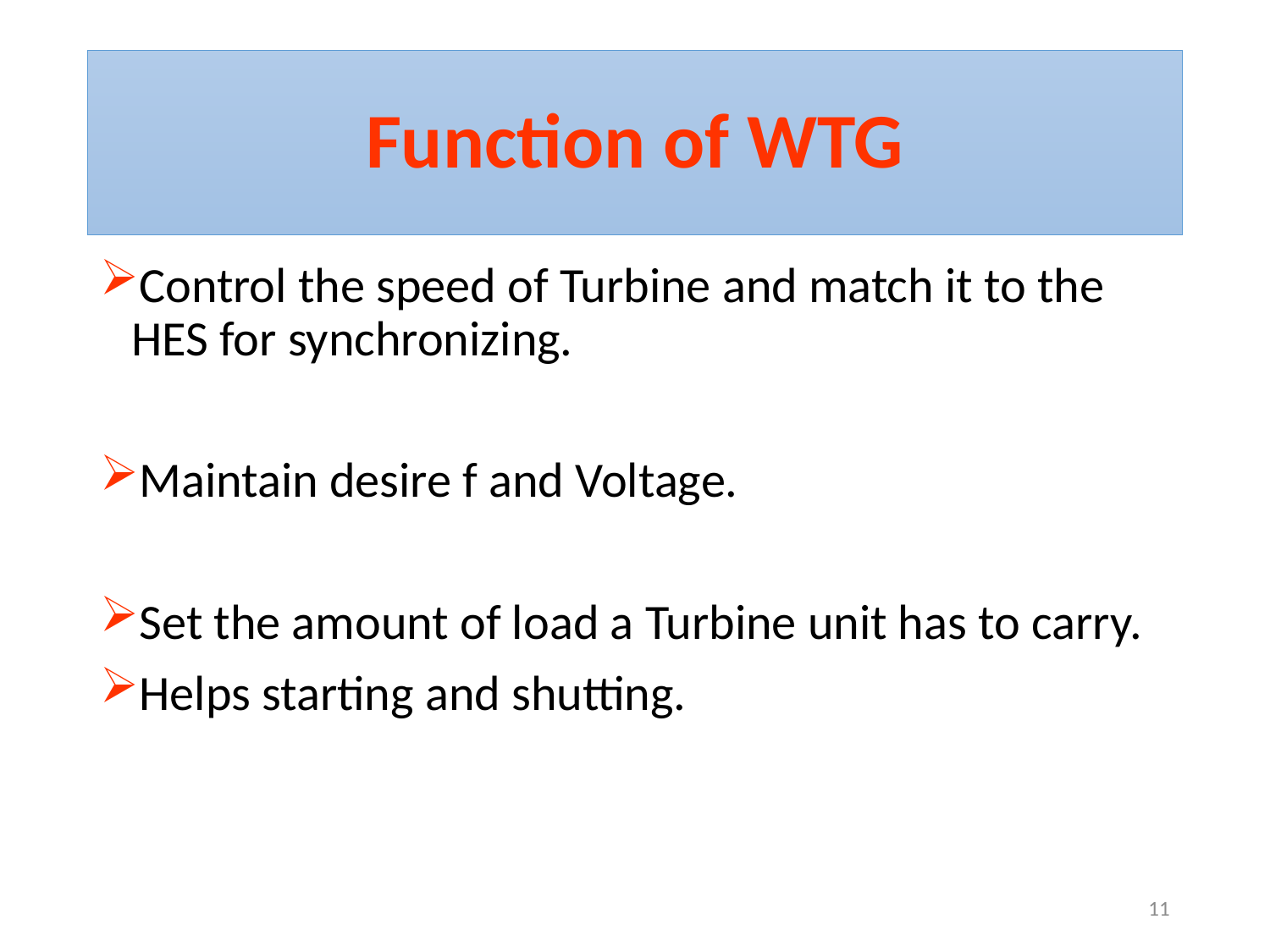

# Function of WTG
Control the speed of Turbine and match it to the HES for synchronizing.

Maintain desire f and Voltage.

Set the amount of load a Turbine unit has to carry.
Helps starting and shutting.
11